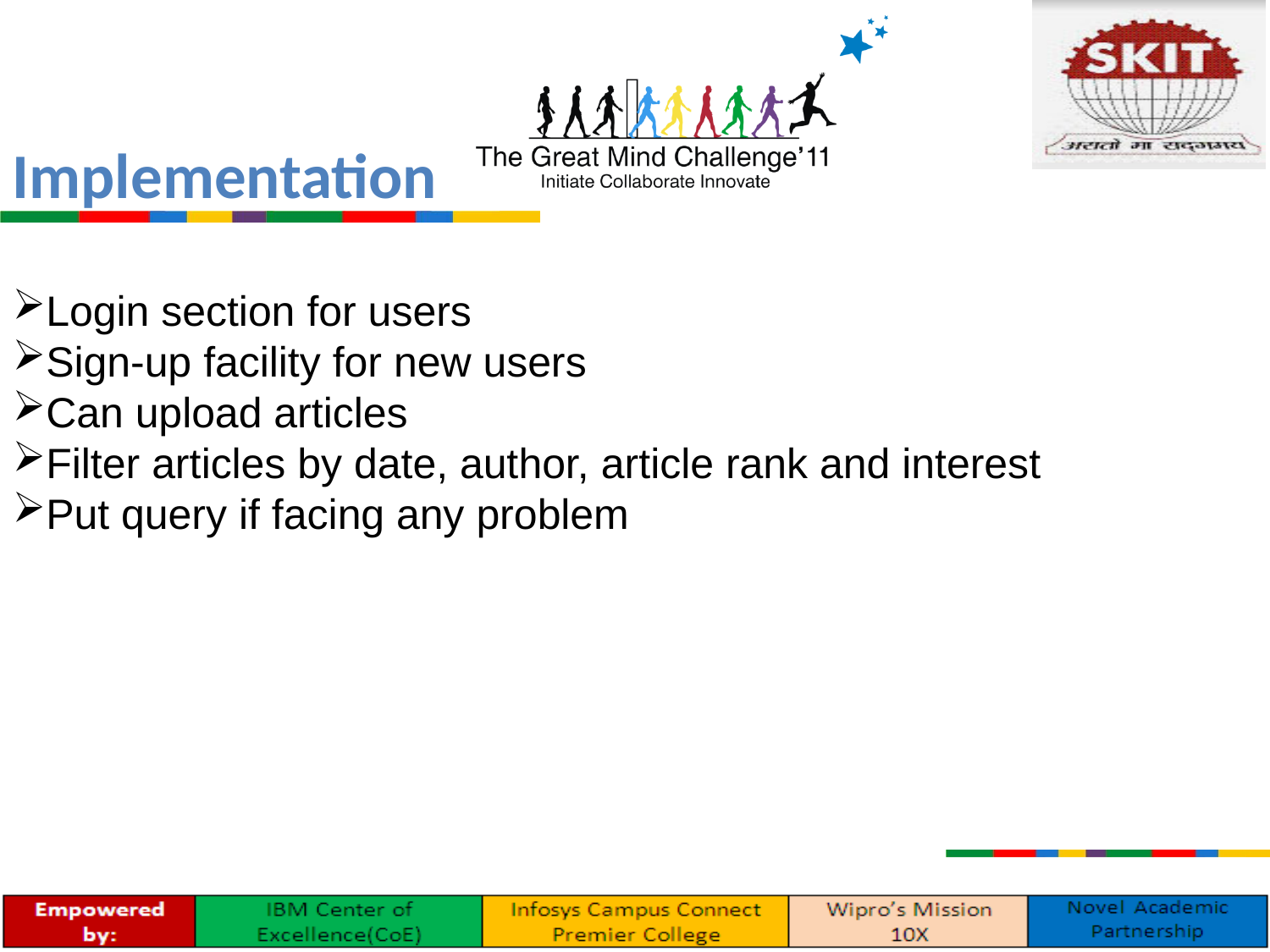

Implementation
Login section for users
Sign-up facility for new users
Can upload articles
Filter articles by date, author, article rank and interest
Put query if facing any problem